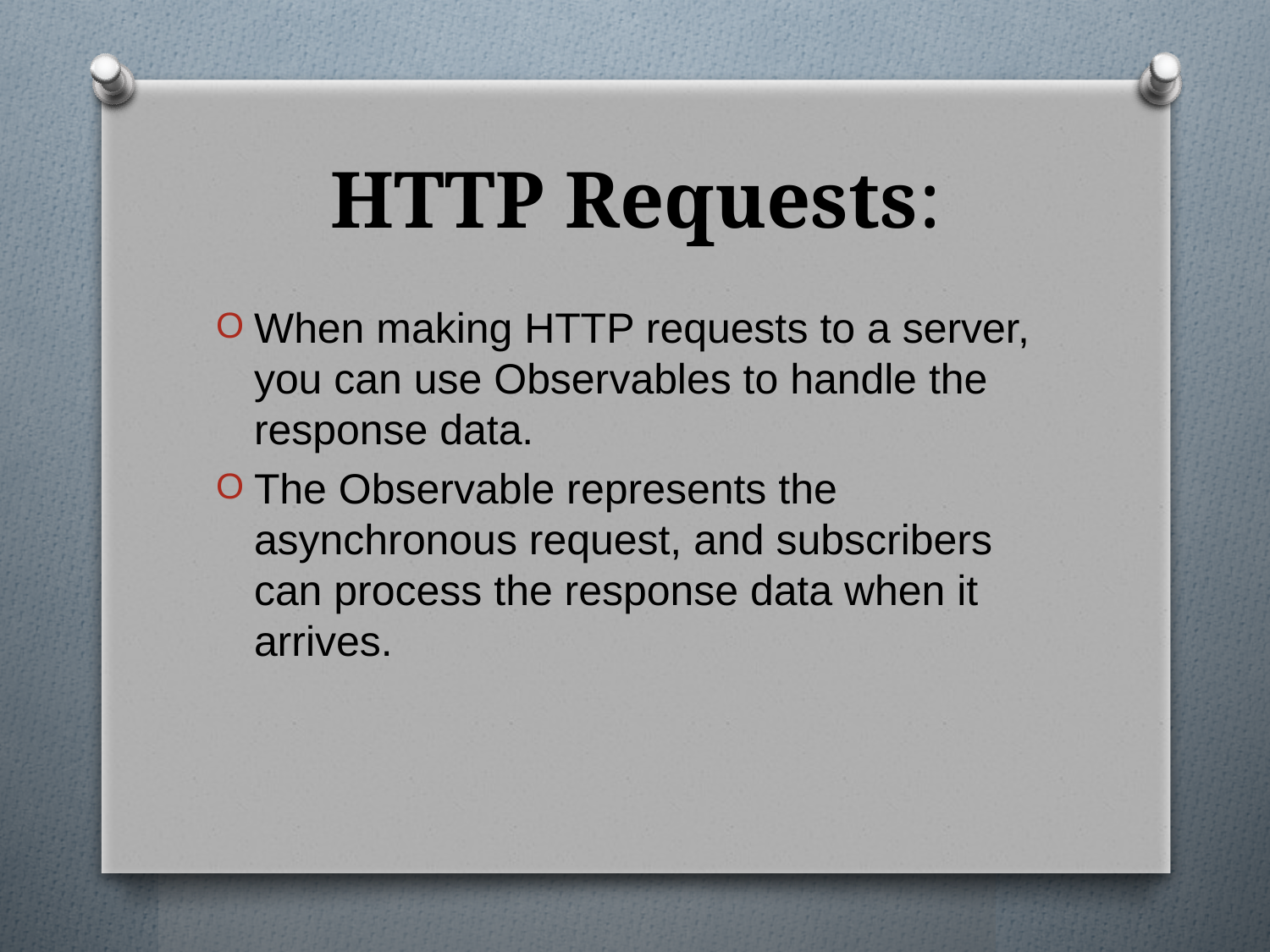

# HTTP Requests:
When making HTTP requests to a server, you can use Observables to handle the response data.
The Observable represents the asynchronous request, and subscribers can process the response data when it arrives.